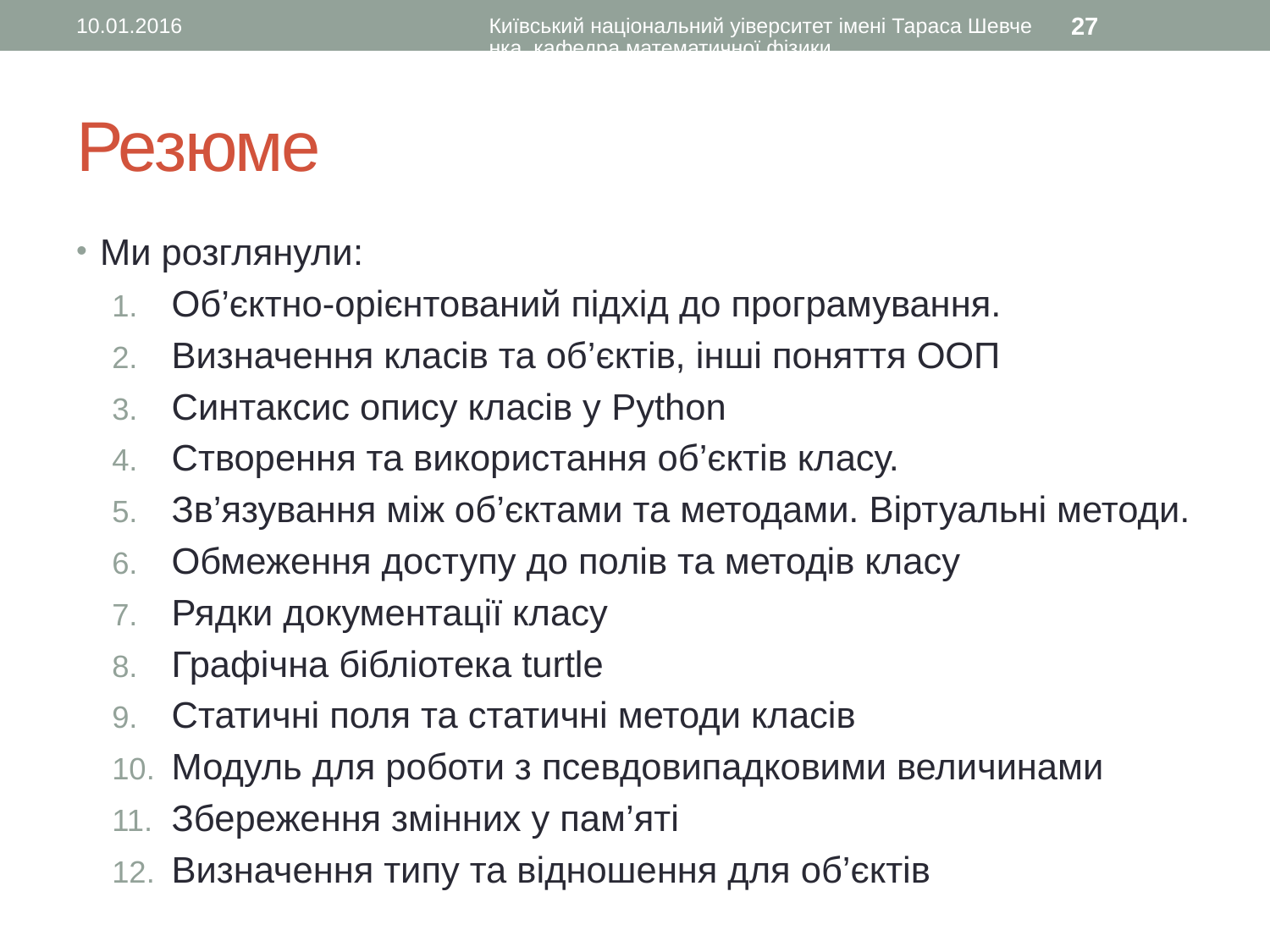

10.01.2016
Київський національний уіверситет імені Тараса Шевченка, кафедра математичної фізики
27
# Резюме
Ми розглянули:
Об’єктно-орієнтований підхід до програмування.
Визначення класів та об’єктів, інші поняття ООП
Синтаксис опису класів у Python
Створення та використання об’єктів класу.
Зв’язування між об’єктами та методами. Віртуальні методи.
Обмеження доступу до полів та методів класу
Рядки документації класу
Графічна бібліотека turtle
Статичні поля та статичні методи класів
Модуль для роботи з псевдовипадковими величинами
Збереження змінних у пам’яті
Визначення типу та відношення для об’єктів